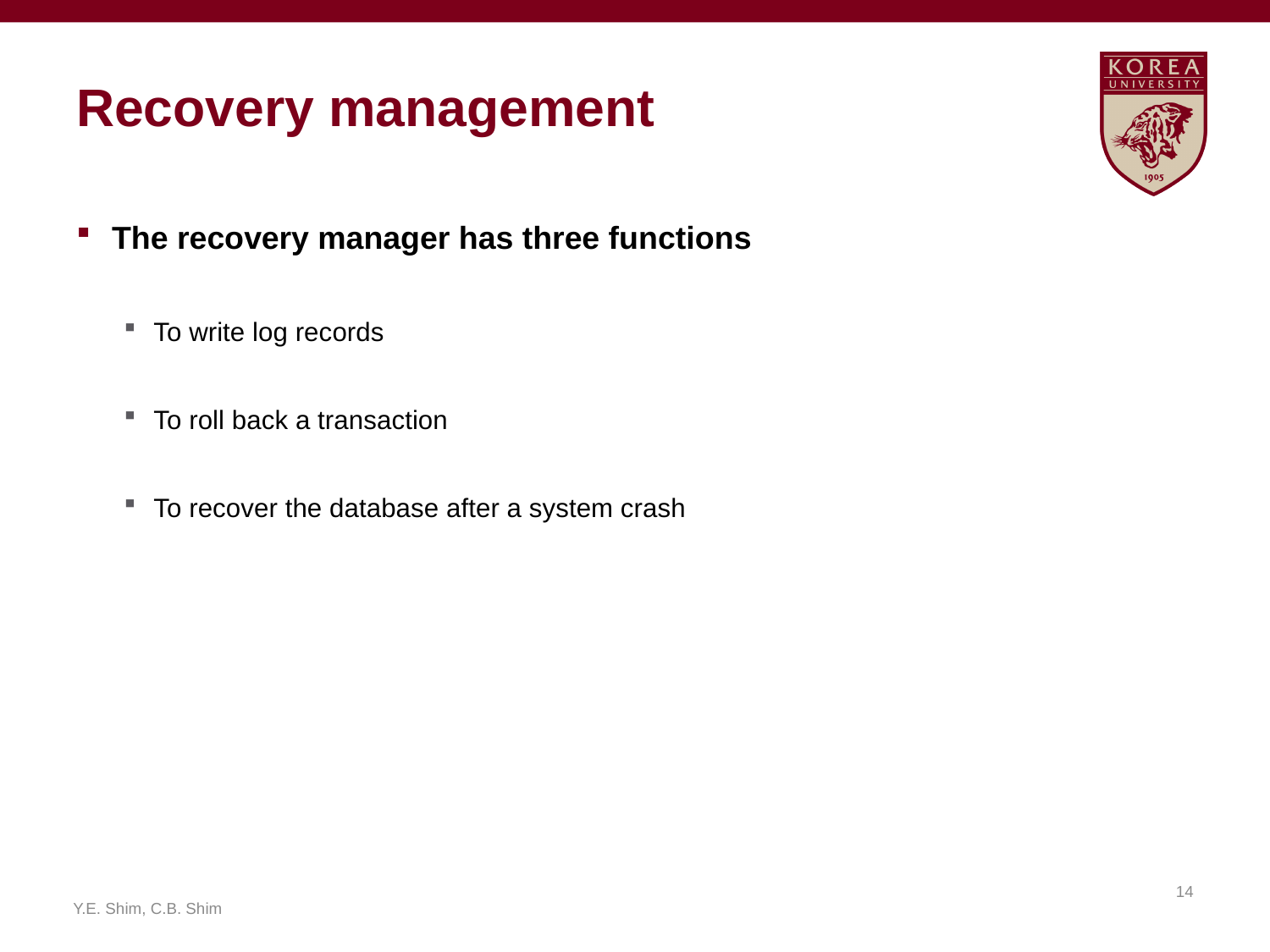

# Recovery management
The recovery manager has three functions

To write log records

To roll back a transaction

To recover the database after a system crash

14